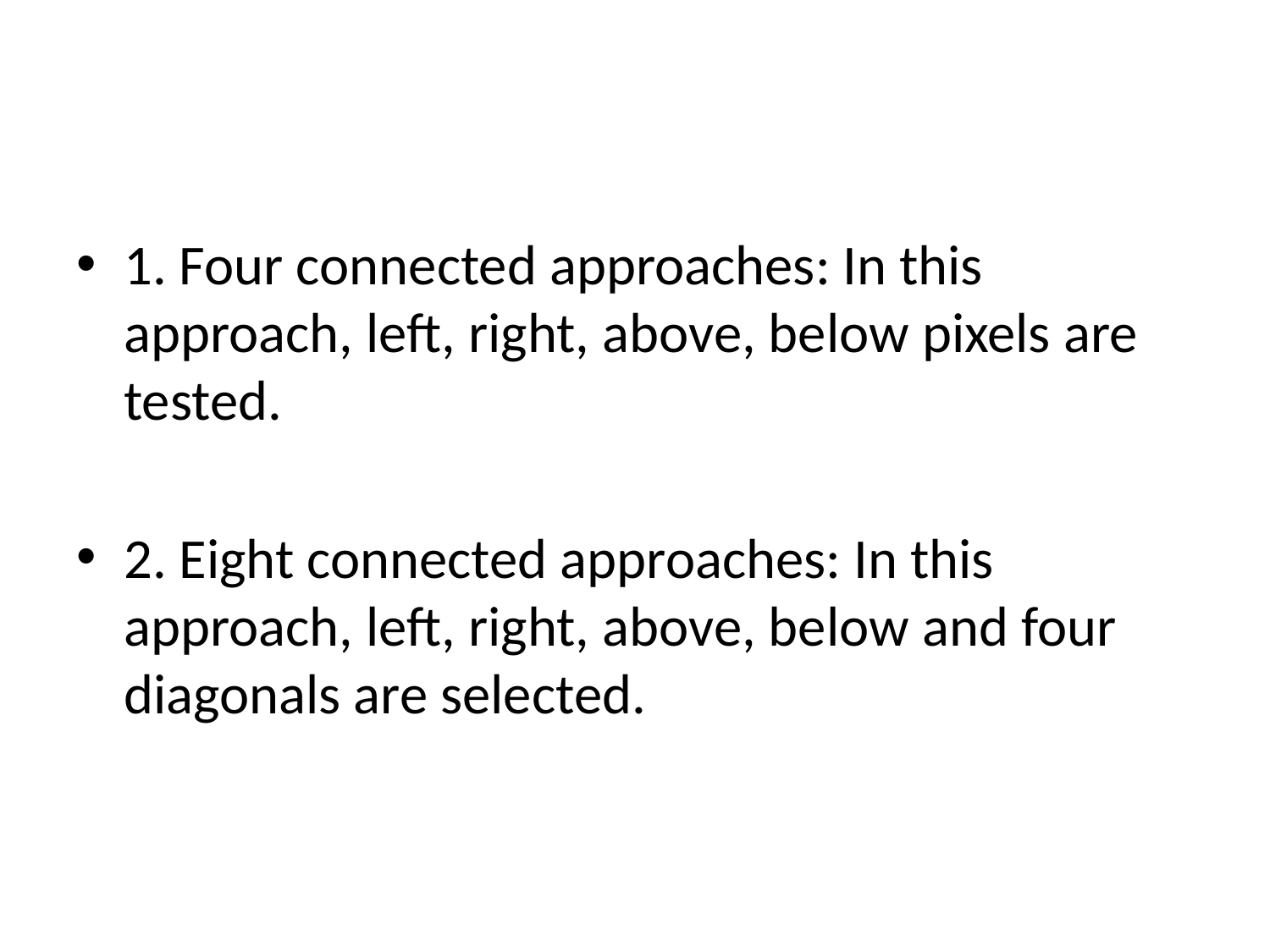

#
1. Four connected approaches: In this approach, left, right, above, below pixels are tested.

2. Eight connected approaches: In this approach, left, right, above, below and four diagonals are selected.